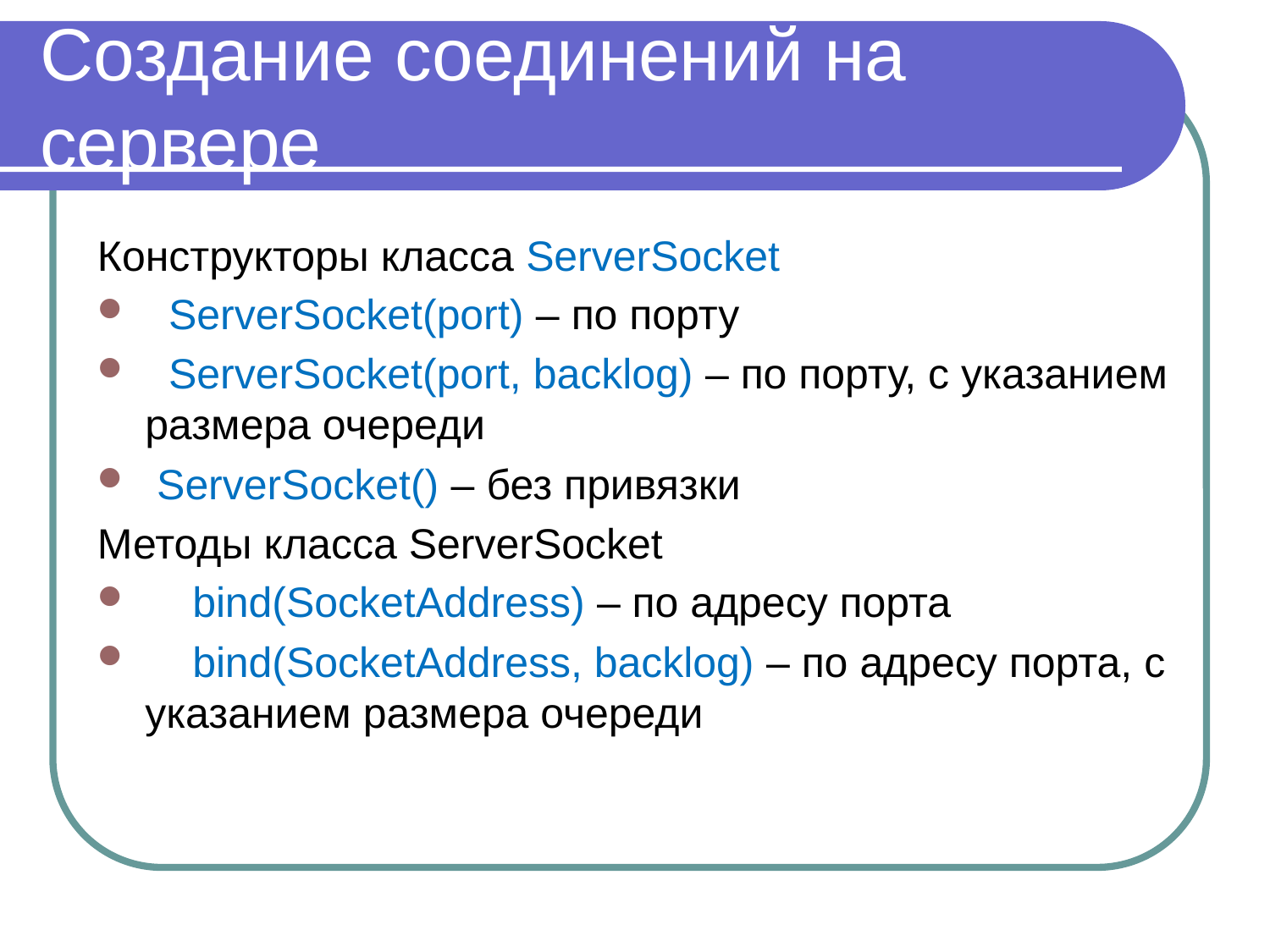

# Создание соединений на сервере
Конструкторы класса ServerSocket
  ServerSocket(port) – по порту
  ServerSocket(port, backlog) – по порту, с указанием размера очереди
 ServerSocket() – без привязки
Методы класса ServerSocket
    bind(SocketAddress) – по адресу порта
    bind(SocketAddress, backlog) – по адресу порта, с указанием размера очереди